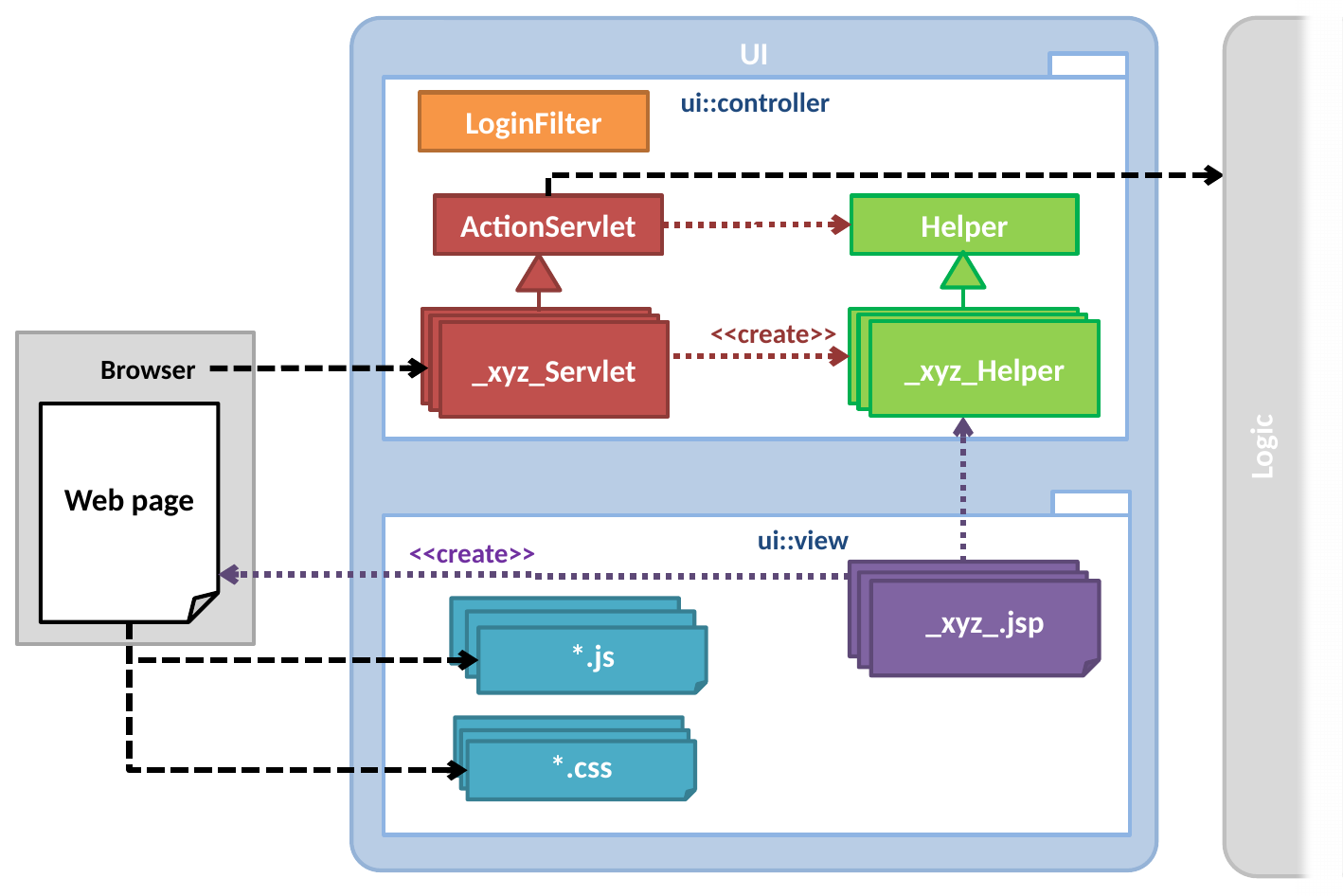

Logic
UI

ui::controller
LoginFilter
ActionServlet
Helper

<<create>>
_xyz_Servlet
_xyz_Helper
_xyz_Helper
_xyz_Servlet
_xyz_Helper
_xyz_Servlet

Browser
Web page

               ui::view
<<create>>
_xyz_.jsp
_xyz_.jsp
_xyz_.jsp
*.js
*.js
*.js
*.css
*.css
*.css